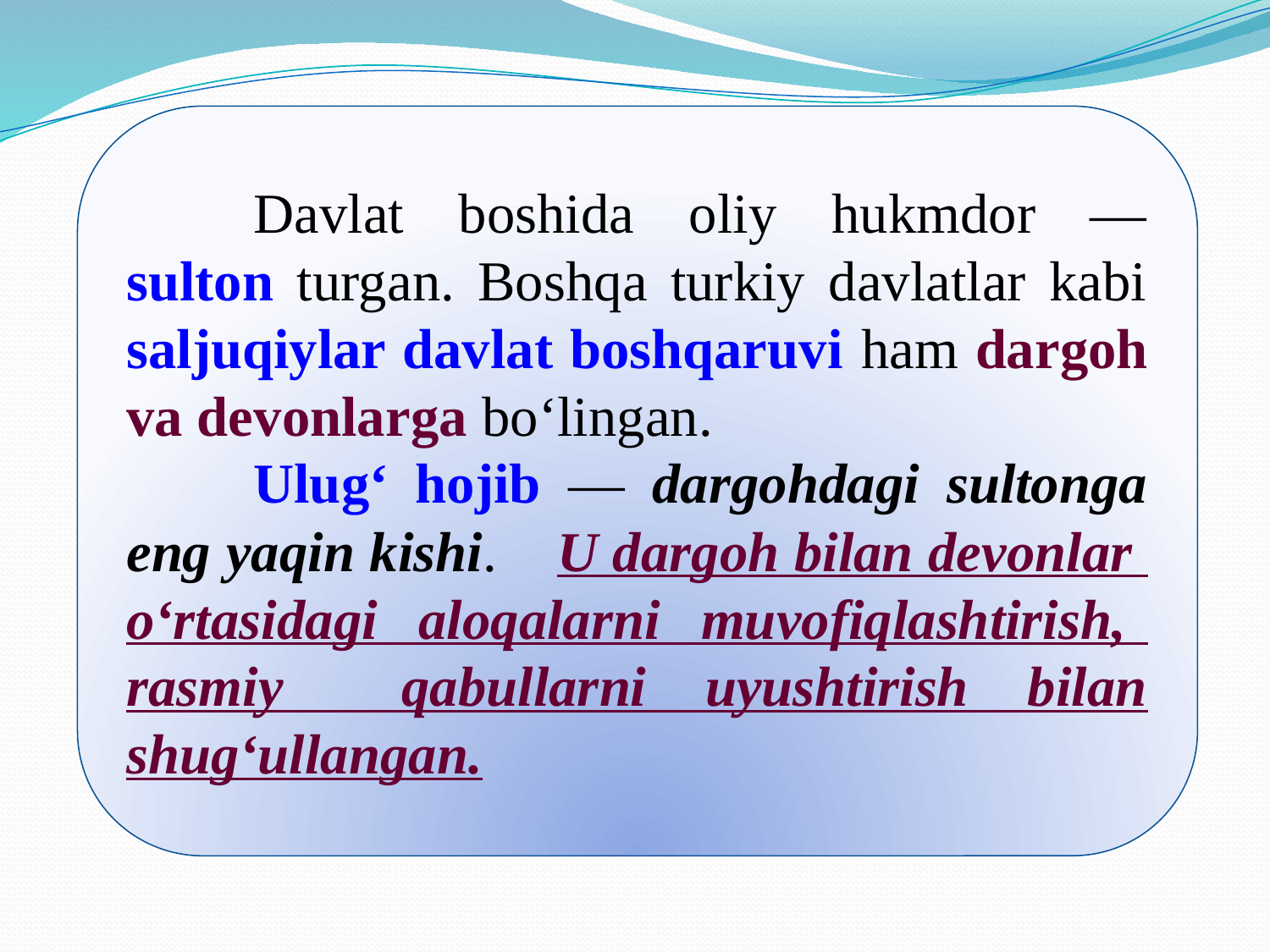

Davlat boshida oliy hukmdor — sulton turgan. Boshqa turkiy davlatlar kabi saljuqiylar davlat boshqaruvi ham dargoh va devonlarga bo‘lingan.
	Ulug‘ hojib — dargohdagi sultonga eng yaqin kishi.    U dargoh bilan devonlar  o‘rtasidagi  aloqalarni  muvofiqlashtirish,  rasmiy  qabullarni uyushtirish bilan shug‘ullangan.